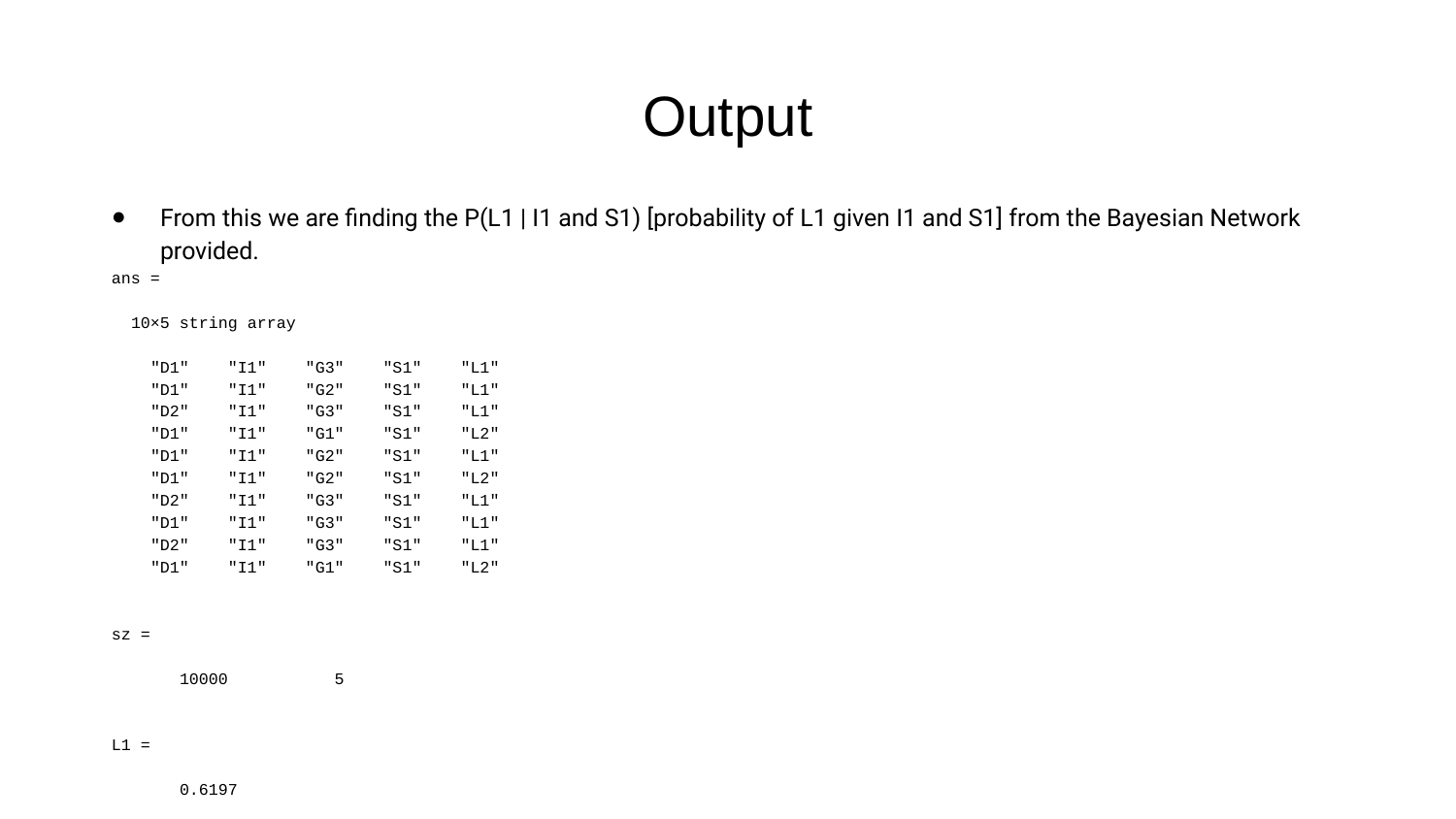

# Output
From this we are finding the P(L1 | I1 and S1) [probability of L1 given I1 and S1] from the Bayesian Network provided.
ans =

  10×5 string array

    "D1"    "I1"    "G3"    "S1"    "L1"
    "D1"    "I1"    "G2"    "S1"    "L1"
    "D2"    "I1"    "G3"    "S1"    "L1"
    "D1"    "I1"    "G1"    "S1"    "L2"
    "D1"    "I1"    "G2"    "S1"    "L1"
    "D1"    "I1"    "G2"    "S1"    "L2"
    "D2"    "I1"    "G3"    "S1"    "L1"
    "D1"    "I1"    "G3"    "S1"    "L1"
    "D2"    "I1"    "G3"    "S1"    "L1"
    "D1"    "I1"    "G1"    "S1"    "L2"

sz =

       10000           5

L1 =

       0.6197